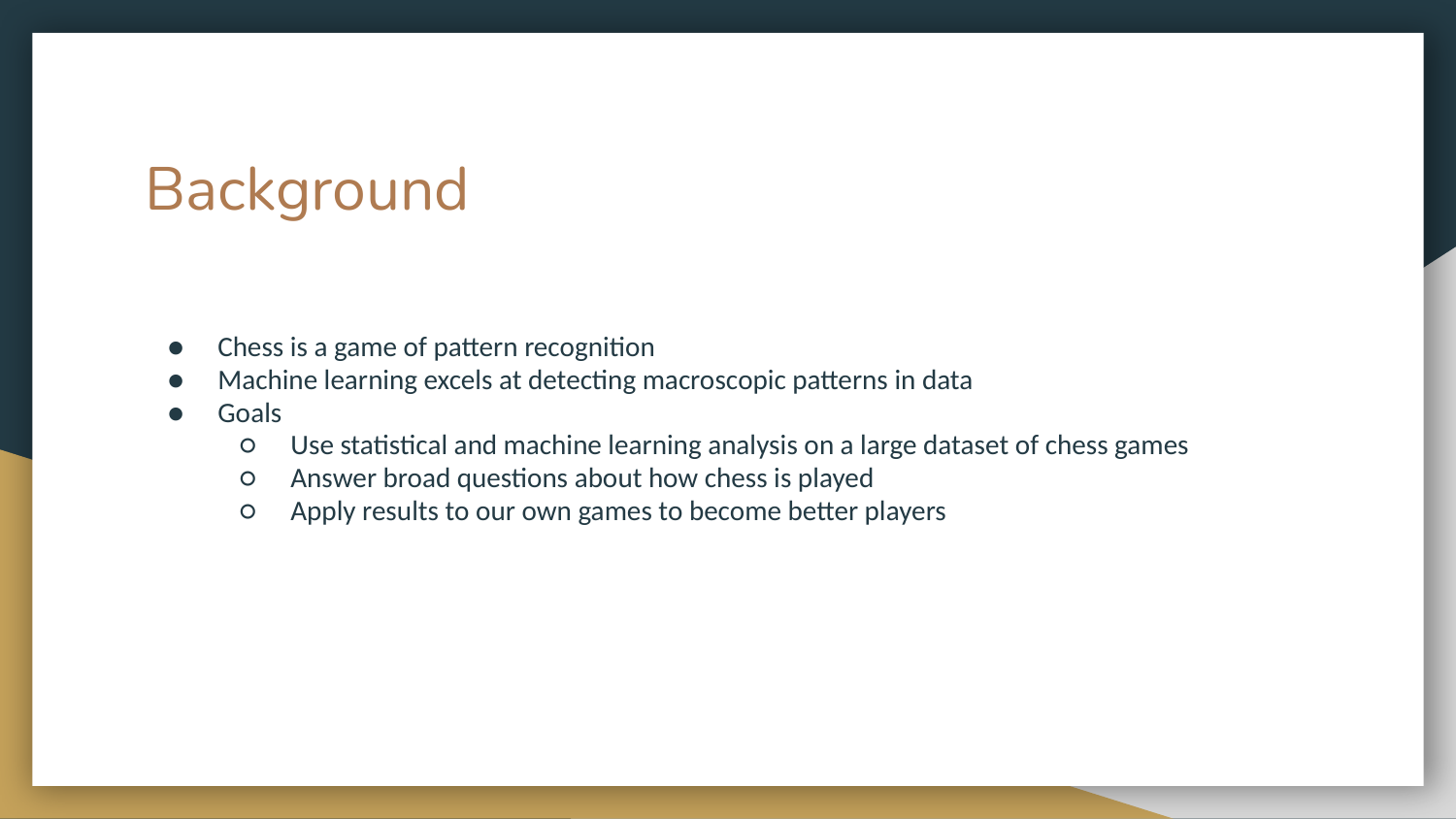

# Background
Chess is a game of pattern recognition
Machine learning excels at detecting macroscopic patterns in data
Goals
Use statistical and machine learning analysis on a large dataset of chess games
Answer broad questions about how chess is played
Apply results to our own games to become better players